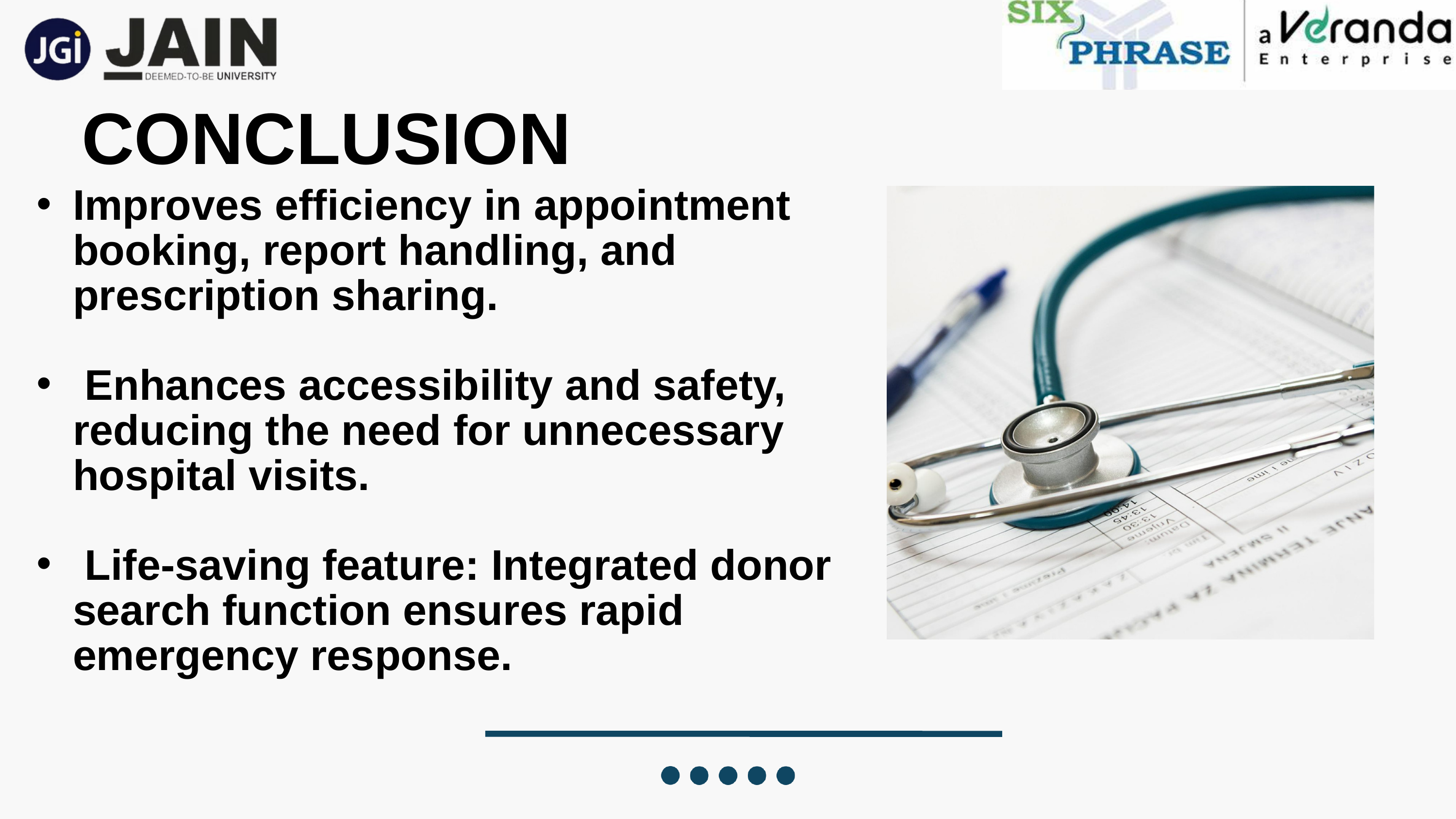

CONCLUSION
Improves efficiency in appointment booking, report handling, and prescription sharing.

 Enhances accessibility and safety, reducing the need for unnecessary hospital visits.

 Life-saving feature: Integrated donor search function ensures rapid emergency response.